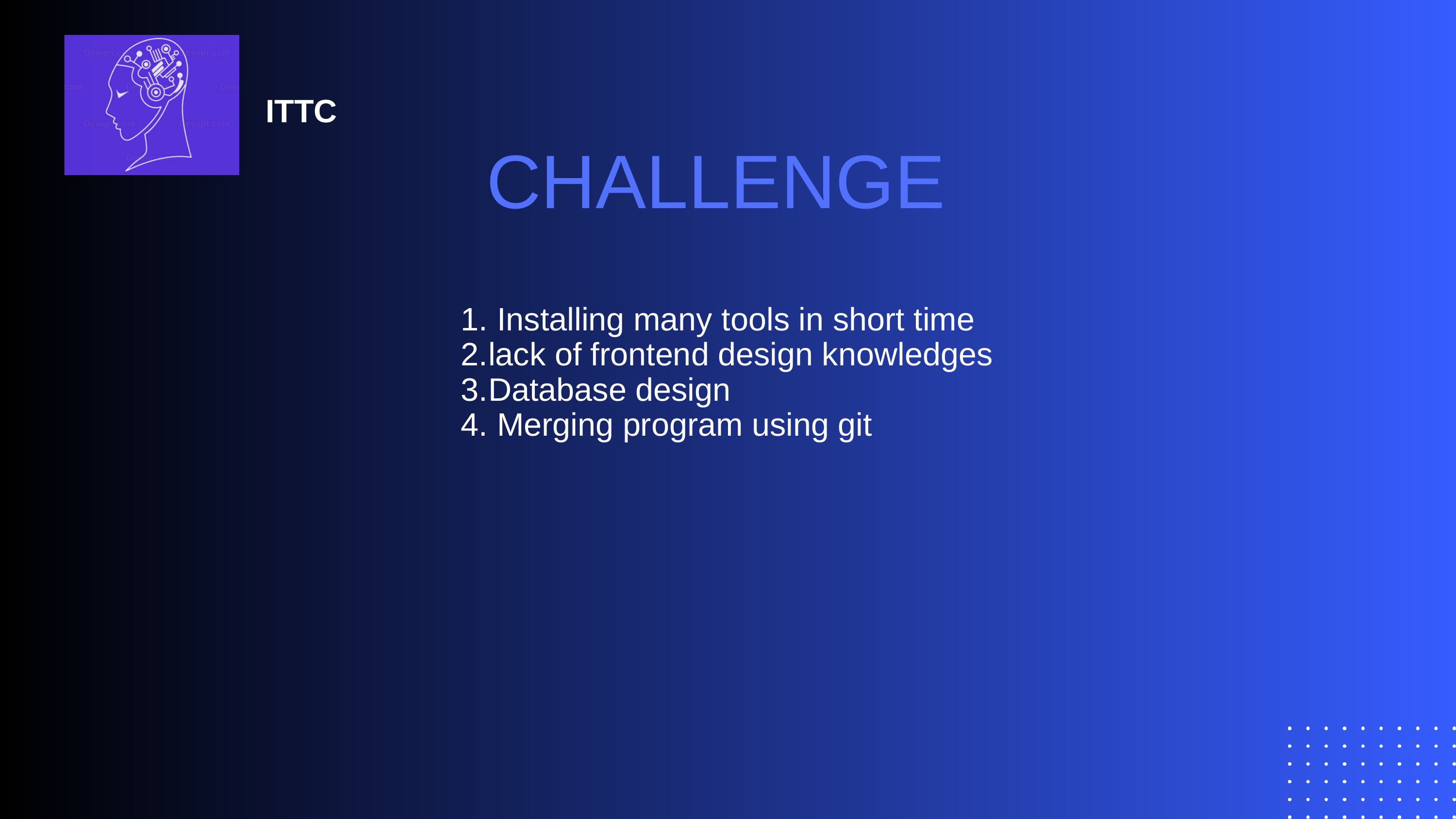

ITTC
CHALLENGE
 Installing many tools in short time
lack of frontend design knowledges
Database design
 Merging program using git